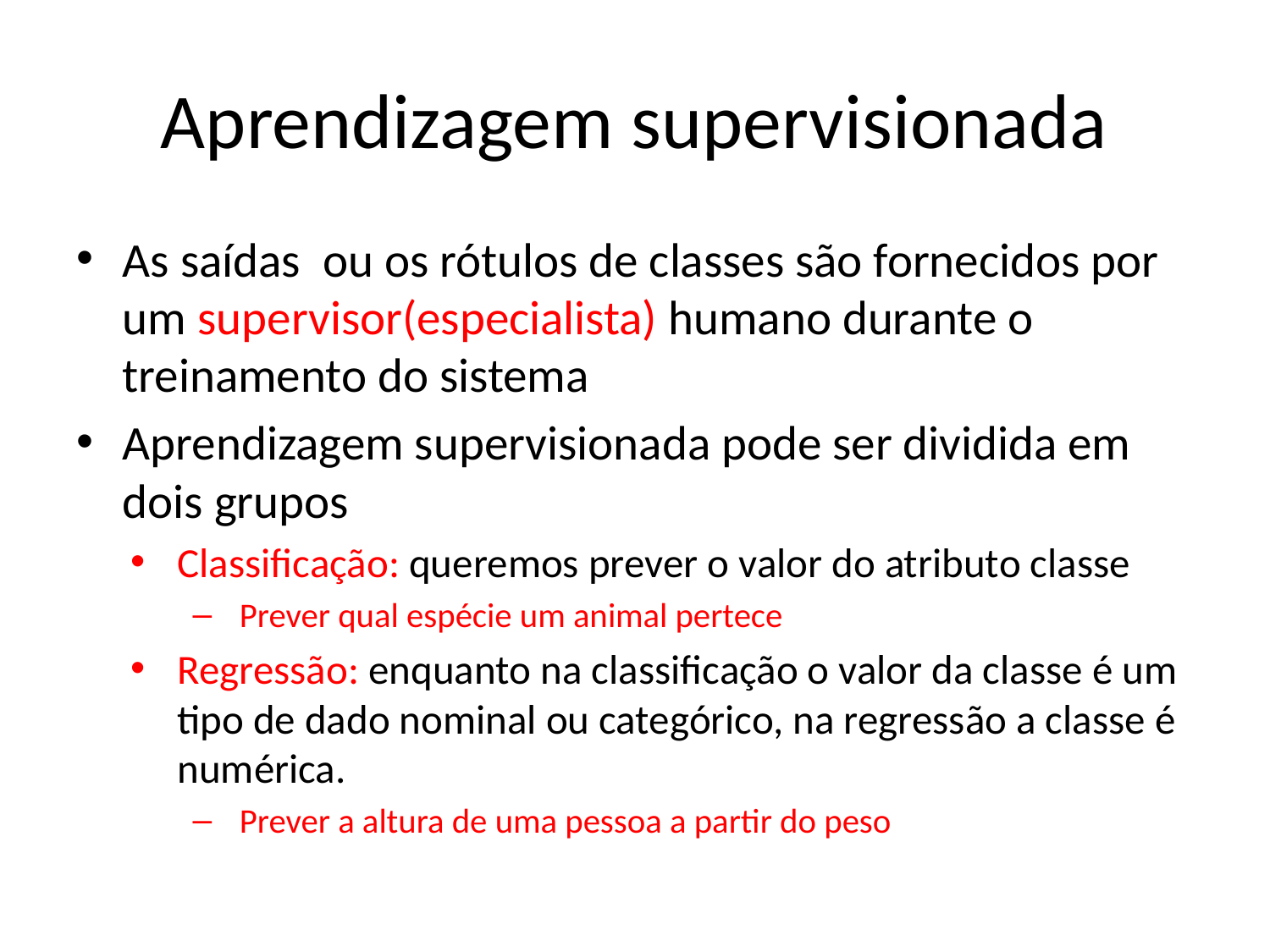

# Aprendizagem supervisionada
As saídas  ou os rótulos de classes são fornecidos por um supervisor(especialista) humano durante o treinamento do sistema
Aprendizagem supervisionada pode ser dividida em dois grupos
Classificação: queremos prever o valor do atributo classe
Prever qual espécie um animal pertece
Regressão: enquanto na classificação o valor da classe é um tipo de dado nominal ou categórico, na regressão a classe é numérica.
Prever a altura de uma pessoa a partir do peso